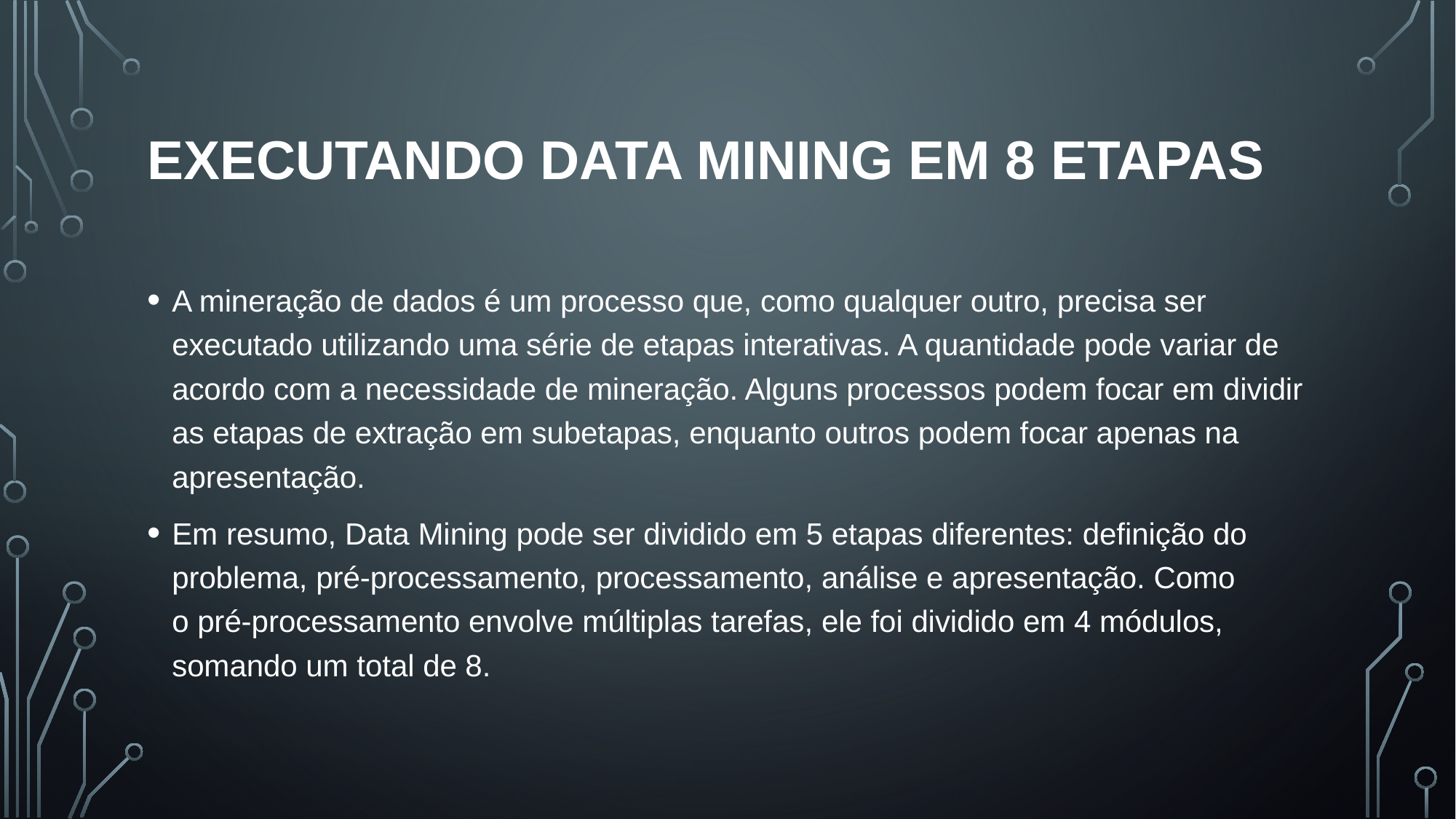

# Executando Data Mining em 8 etapas
A mineração de dados é um processo que, como qualquer outro, precisa ser executado utilizando uma série de etapas interativas. A quantidade pode variar de acordo com a necessidade de mineração. Alguns processos podem focar em dividir as etapas de extração em subetapas, enquanto outros podem focar apenas na apresentação.
Em resumo, Data Mining pode ser dividido em 5 etapas diferentes: definição do problema, pré-processamento, processamento, análise e apresentação. Como o pré-processamento envolve múltiplas tarefas, ele foi dividido em 4 módulos, somando um total de 8.